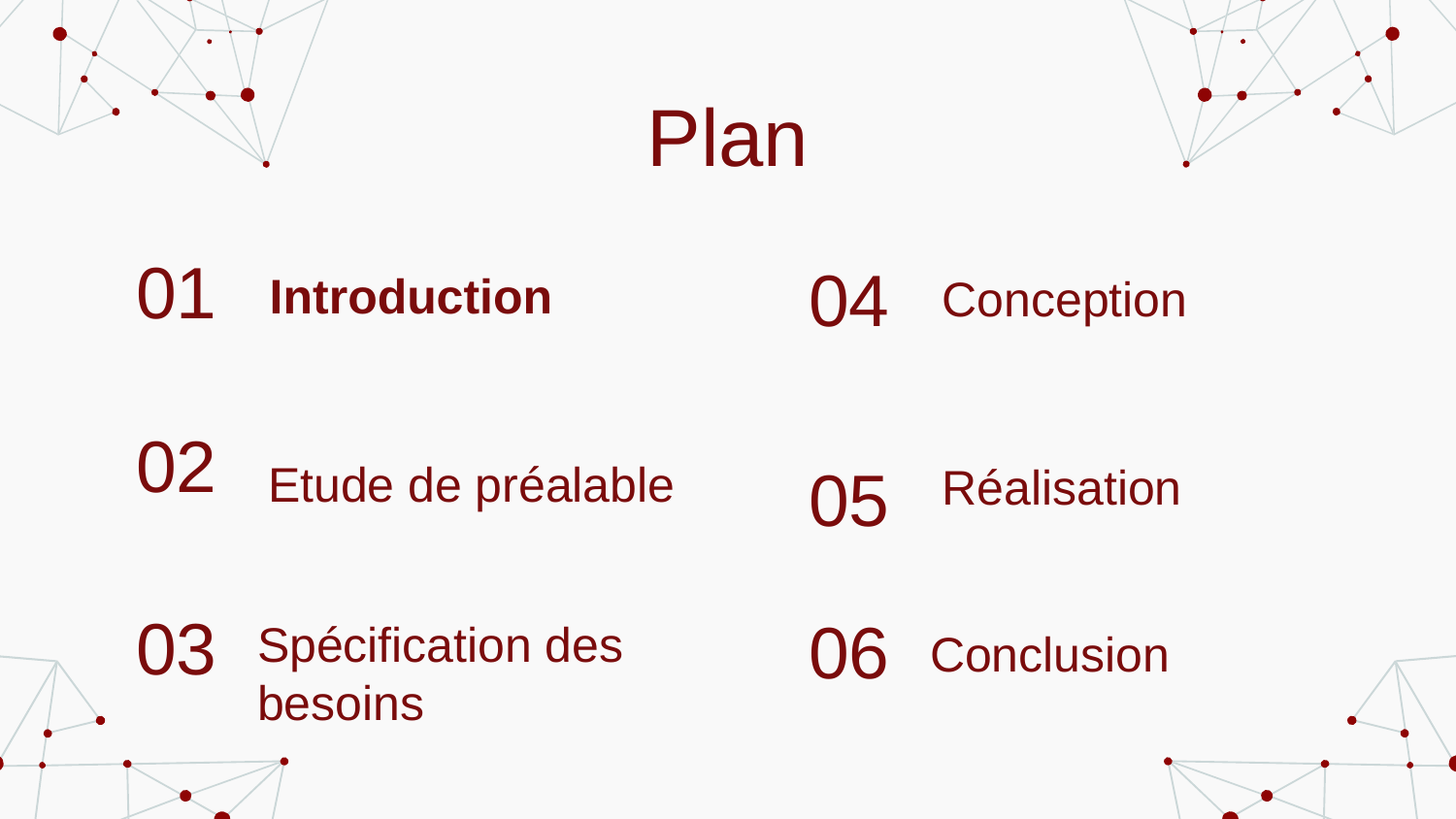

# Plan
01
04
Introduction
Conception
02
Etude de préalable
05
Réalisation
03
06
Spécification des besoins
Conclusion